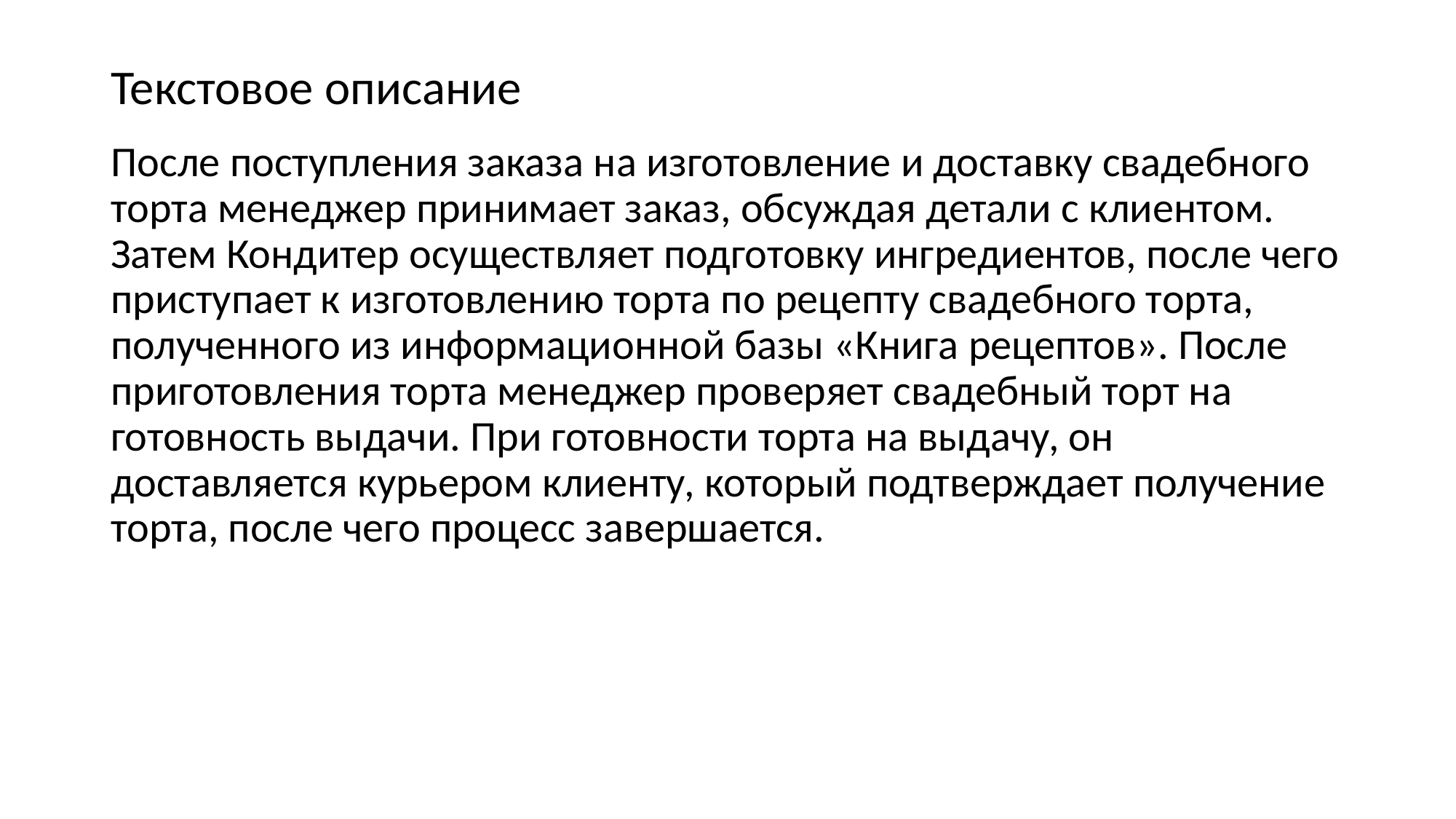

# Текстовое описание
После поступления заказа на изготовление и доставку свадебного торта менеджер принимает заказ, обсуждая детали с клиентом. Затем Кондитер осуществляет подготовку ингредиентов, после чего приступает к изготовлению торта по рецепту свадебного торта, полученного из информационной базы «Книга рецептов». После приготовления торта менеджер проверяет свадебный торт на готовность выдачи. При готовности торта на выдачу, он доставляется курьером клиенту, который подтверждает получение торта, после чего процесс завершается.